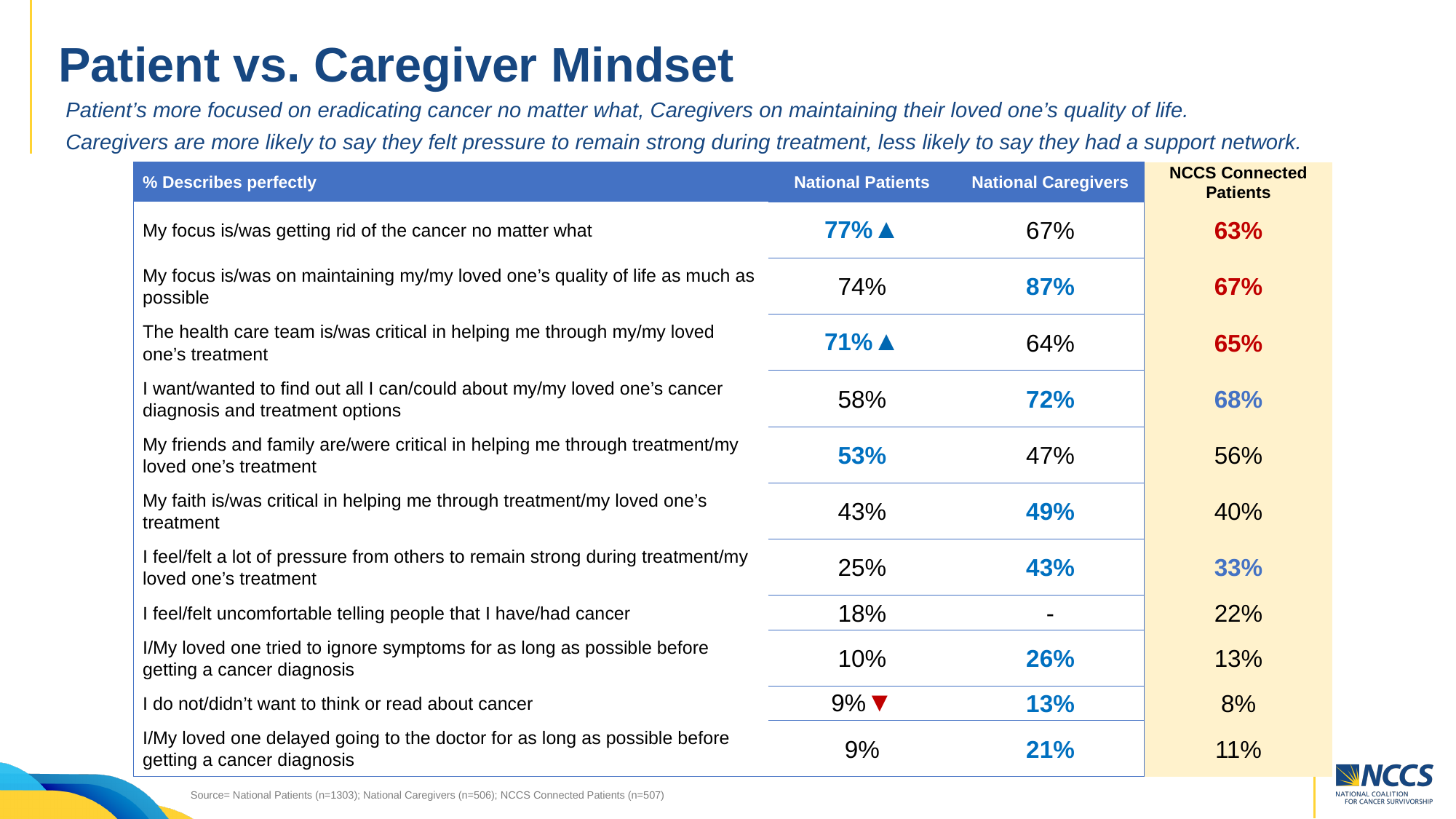

# Patient vs. Caregiver Mindset
Patient’s more focused on eradicating cancer no matter what, Caregivers on maintaining their loved one’s quality of life.
Caregivers are more likely to say they felt pressure to remain strong during treatment, less likely to say they had a support network.
| % Describes perfectly | National Patients | National Caregivers | NCCS Connected Patients |
| --- | --- | --- | --- |
| My focus is/was getting rid of the cancer no matter what | 77%▲ | 67% | 63% |
| My focus is/was on maintaining my/my loved one’s quality of life as much as possible | 74% | 87% | 67% |
| The health care team is/was critical in helping me through my/my loved one’s treatment | 71%▲ | 64% | 65% |
| I want/wanted to find out all I can/could about my/my loved one’s cancer diagnosis and treatment options | 58% | 72% | 68% |
| My friends and family are/were critical in helping me through treatment/my loved one’s treatment | 53% | 47% | 56% |
| My faith is/was critical in helping me through treatment/my loved one’s treatment | 43% | 49% | 40% |
| I feel/felt a lot of pressure from others to remain strong during treatment/my loved one’s treatment | 25% | 43% | 33% |
| I feel/felt uncomfortable telling people that I have/had cancer | 18% | - | 22% |
| I/My loved one tried to ignore symptoms for as long as possible before getting a cancer diagnosis | 10% | 26% | 13% |
| I do not/didn’t want to think or read about cancer | 9%▼ | 13% | 8% |
| I/My loved one delayed going to the doctor for as long as possible before getting a cancer diagnosis | 9% | 21% | 11% |
Source= National Patients (n=1303); National Caregivers (n=506); NCCS Connected Patients (n=507)